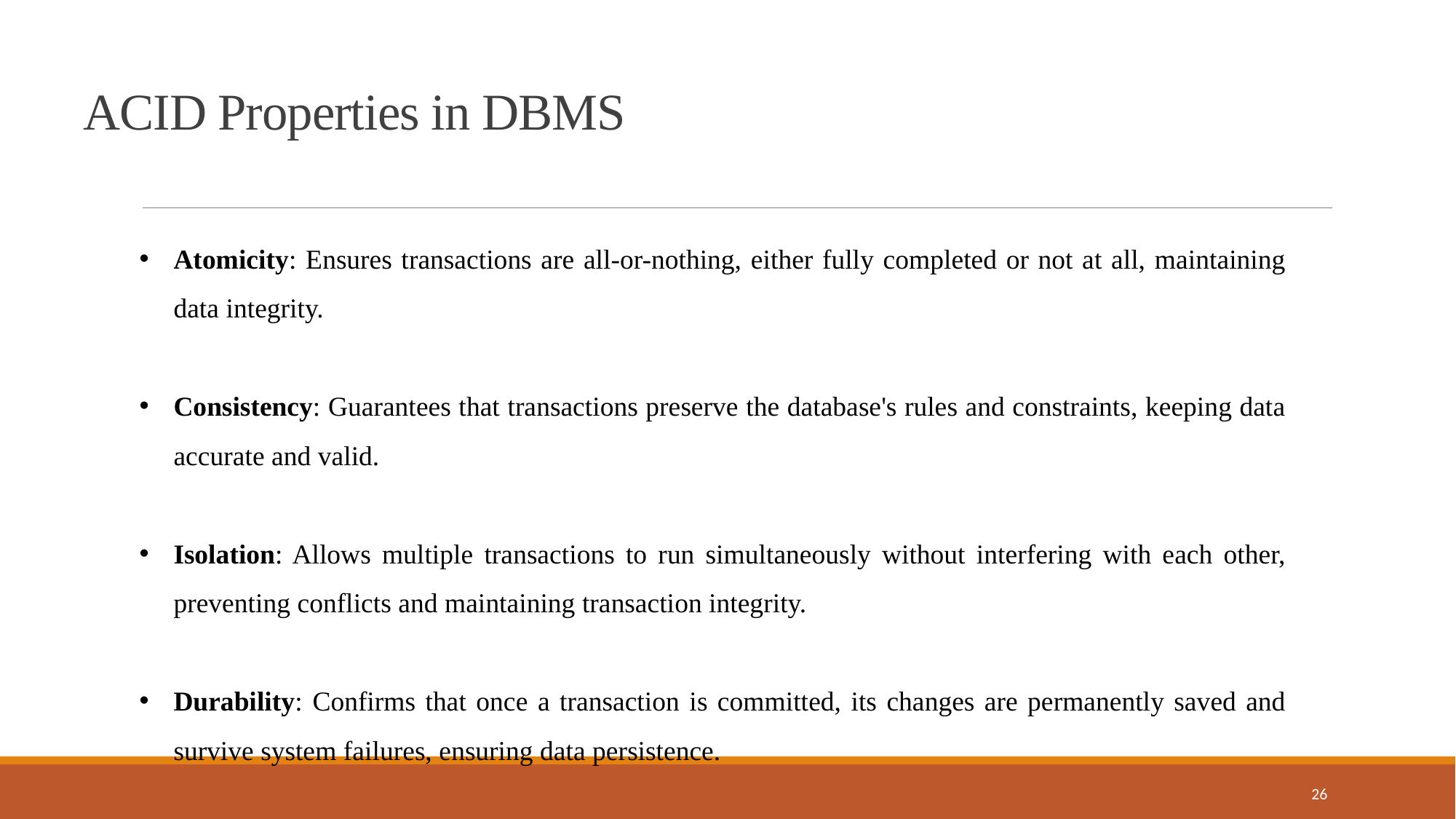

ACID Properties in DBMS
Atomicity: Ensures transactions are all-or-nothing, either fully completed or not at all, maintaining data integrity.

Consistency: Guarantees that transactions preserve the database's rules and constraints, keeping data accurate and valid.

Isolation: Allows multiple transactions to run simultaneously without interfering with each other, preventing conflicts and maintaining transaction integrity.

Durability: Confirms that once a transaction is committed, its changes are permanently saved and survive system failures, ensuring data persistence.
26